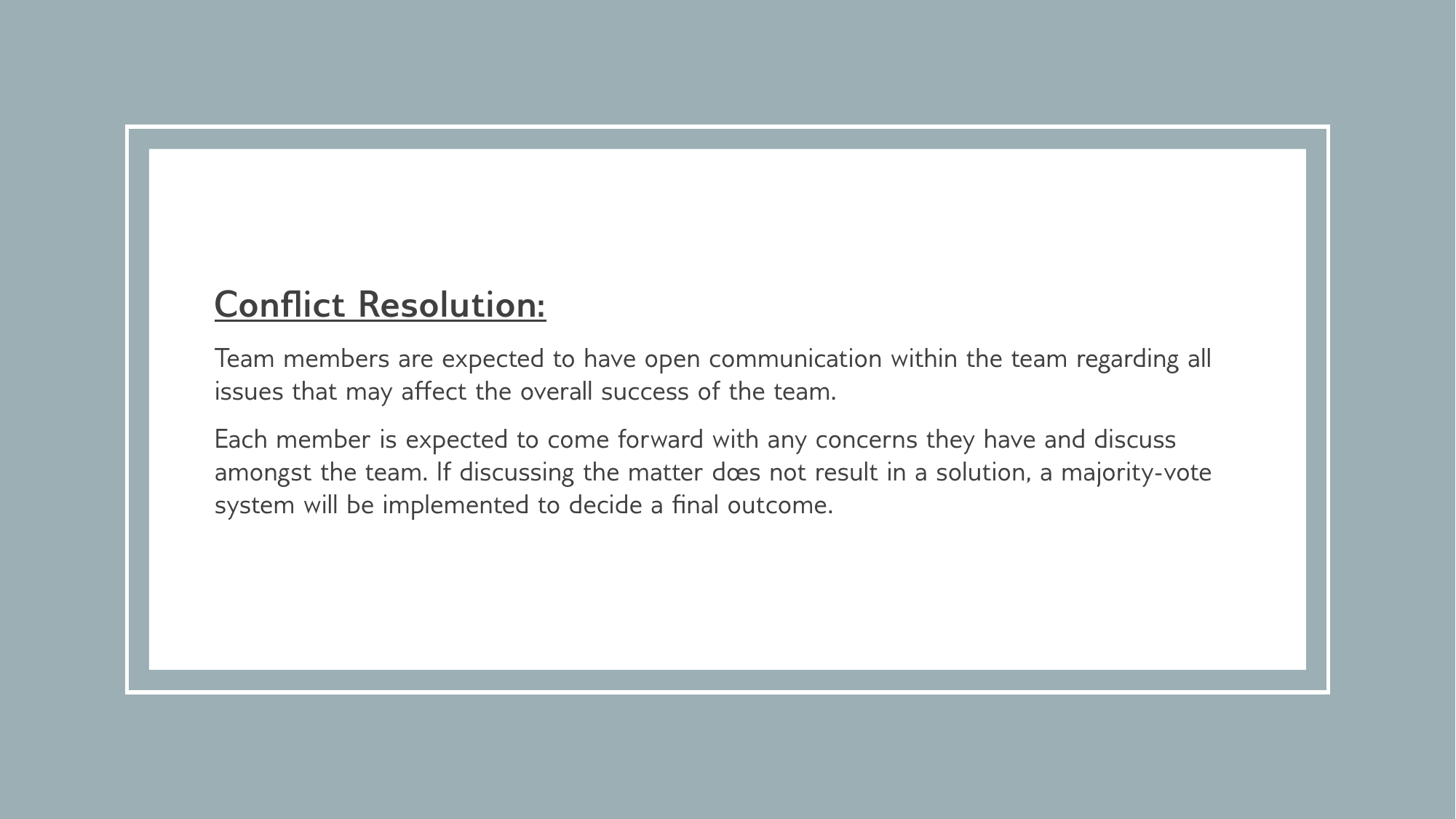

Conflict Resolution:
Team members are expected to have open communication within the team regarding all issues that may affect the overall success of the team.
Each member is expected to come forward with any concerns they have and discuss amongst the team. If discussing the matter does not result in a solution, a majority-vote system will be implemented to decide a final outcome.